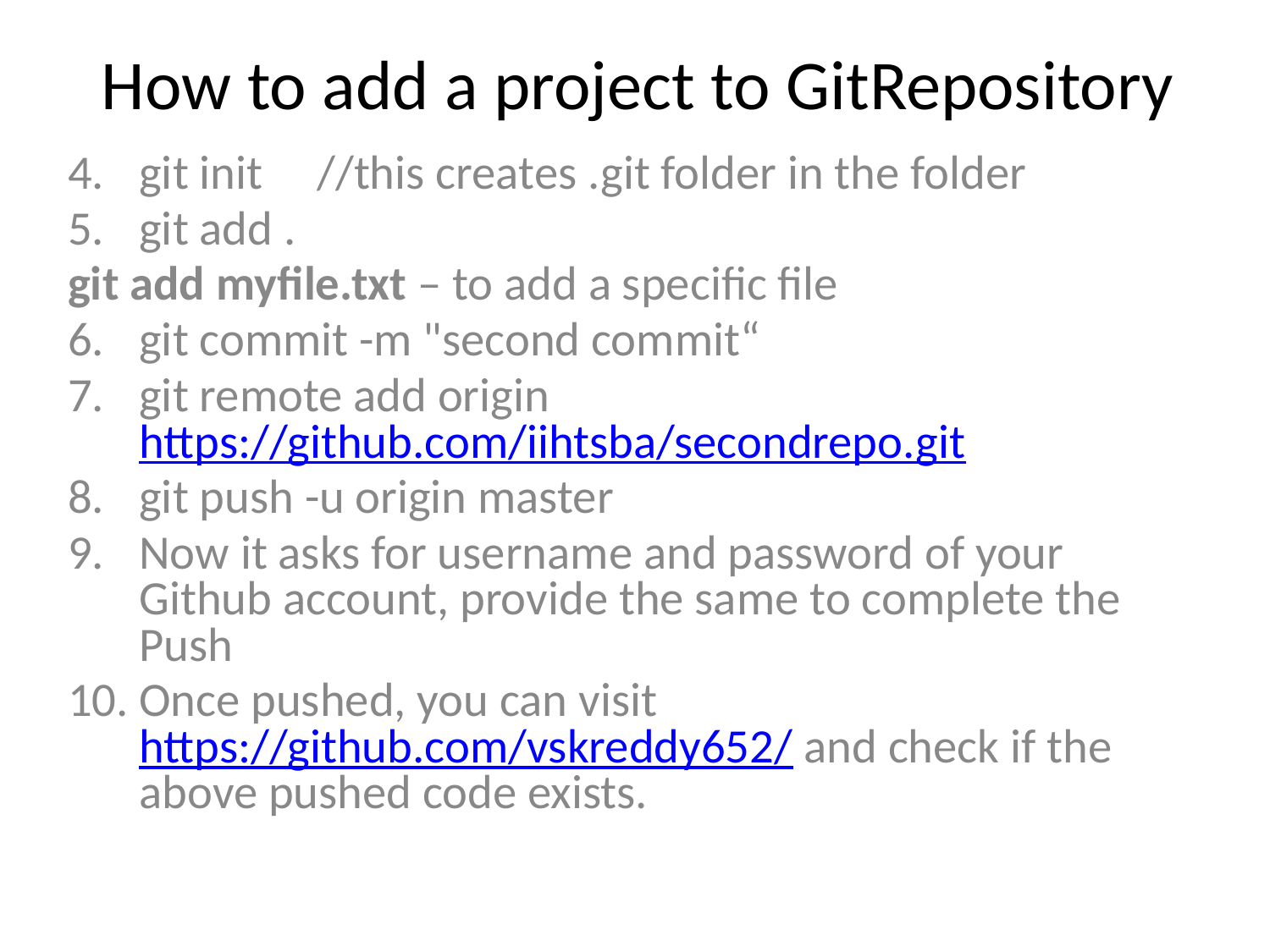

# How to add a project to GitRepository
git init     //this creates .git folder in the folder
git add .
git add myfile.txt – to add a specific file
git commit -m "second commit“
git remote add origin https://github.com/iihtsba/secondrepo.git
git push -u origin master
Now it asks for username and password of your Github account, provide the same to complete the Push
Once pushed, you can visit https://github.com/vskreddy652/ and check if the above pushed code exists.